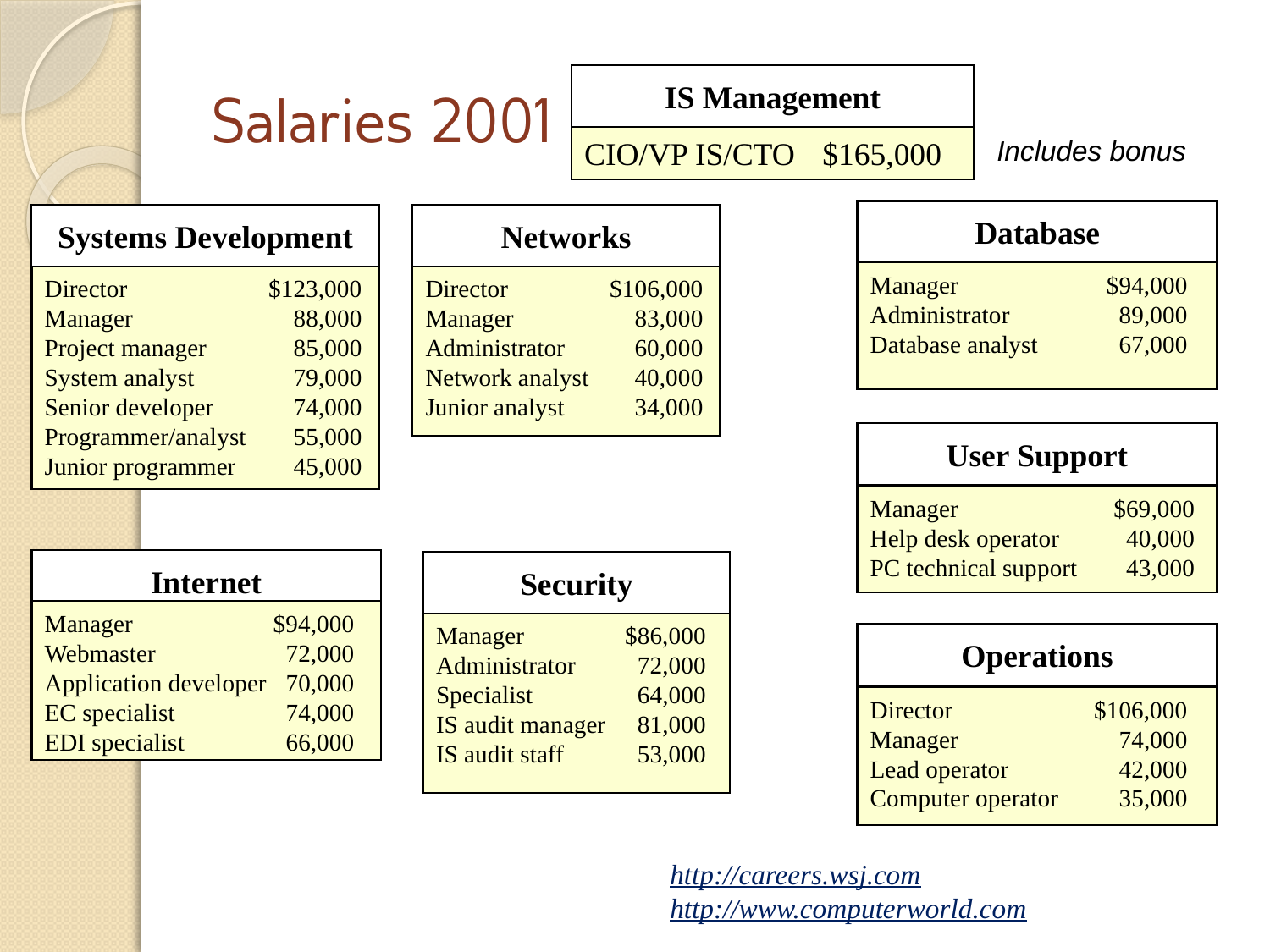

# Salaries 2001
IS Management
CIO/VP IS/CTO	$165,000
Includes bonus
Database
Systems Development
Networks
Manager	$94,000
Administrator	89,000
Database analyst	67,000
Director	$123,000
Manager	88,000
Project manager	85,000
System analyst	79,000
Senior developer	74,000
Programmer/analyst	55,000
Junior programmer	45,000
Director	$106,000
Manager	83,000
Administrator	60,000
Network analyst	40,000
Junior analyst	34,000
User Support
Manager	$69,000
Help desk operator	40,000
PC technical support	43,000
Internet
Security
Manager	$94,000
Webmaster	72,000
Application developer	70,000
EC specialist	74,000
EDI specialist	66,000
Manager	$86,000
Administrator	72,000
Specialist	64,000
IS audit manager	81,000
IS audit staff	53,000
Operations
Director	$106,000
Manager	74,000
Lead operator	42,000
Computer operator	35,000
http://careers.wsj.com
http://www.computerworld.com